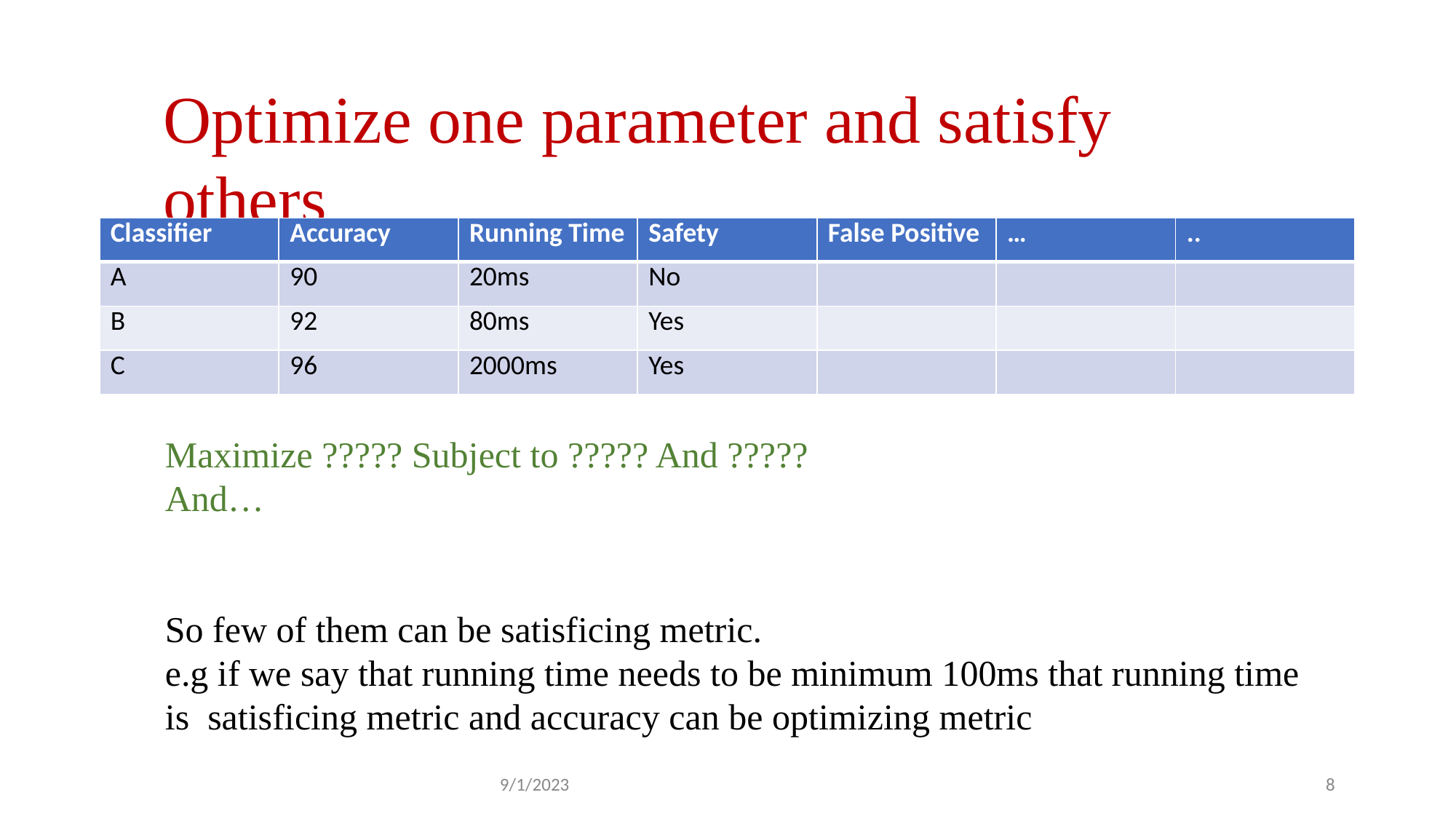

# Optimize one parameter and satisfy others
| Classifier | Accuracy | Running Time | Safety | False Positive | … | .. |
| --- | --- | --- | --- | --- | --- | --- |
| A | 90 | 20ms | No |  |  |  |
| B | 92 | 80ms | Yes |  |  |  |
| C | 96 | 2000ms | Yes |  |  |  |
Maximize ????? Subject to ????? And ????? And…
So few of them can be satisficing metric.
e.g if we say that running time needs to be minimum 100ms that running time is  satisficing metric and accuracy can be optimizing metric
9/1/2023
8